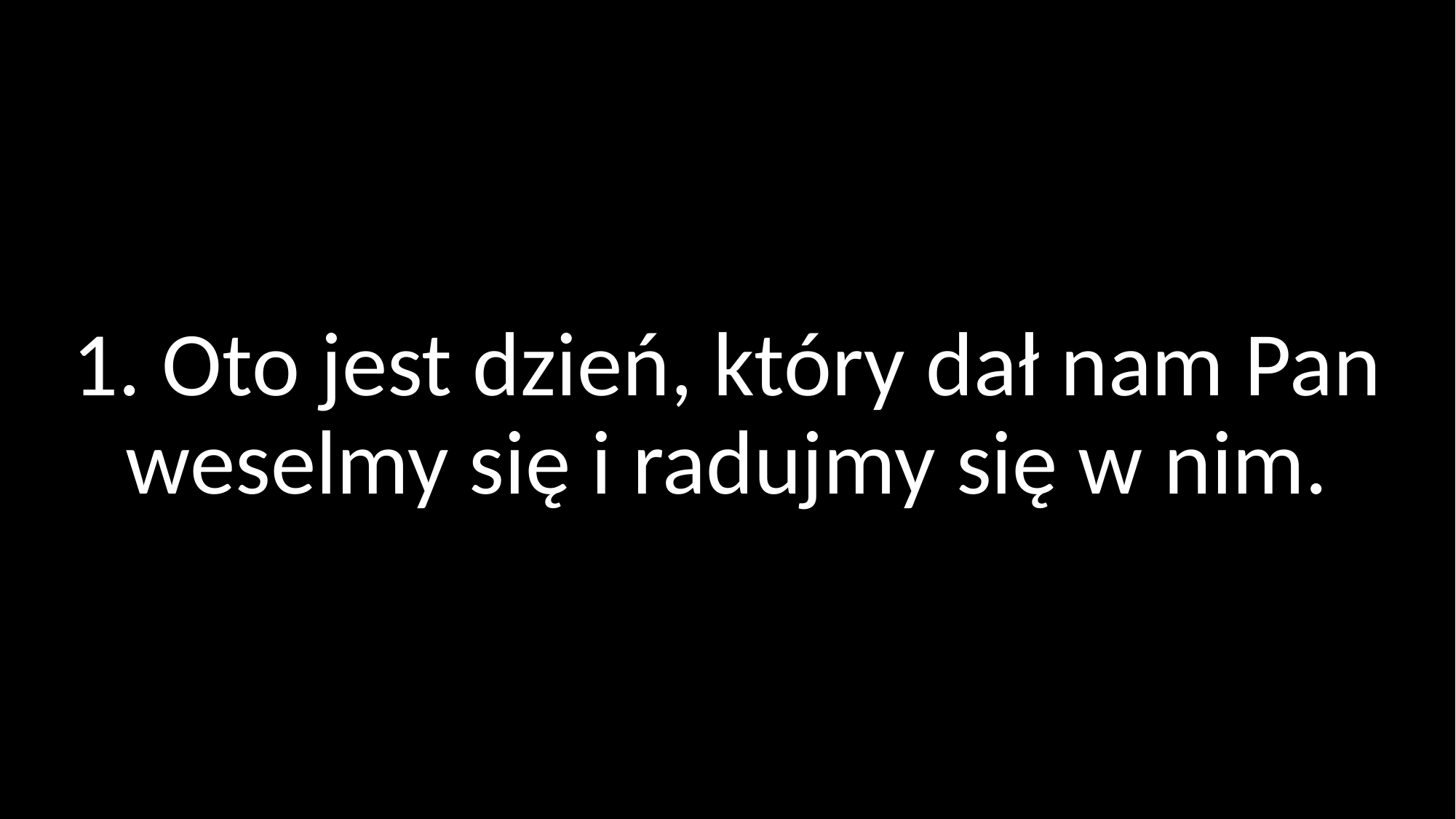

# 1. Oto jest dzień, który dał nam Pan weselmy się i radujmy się w nim.